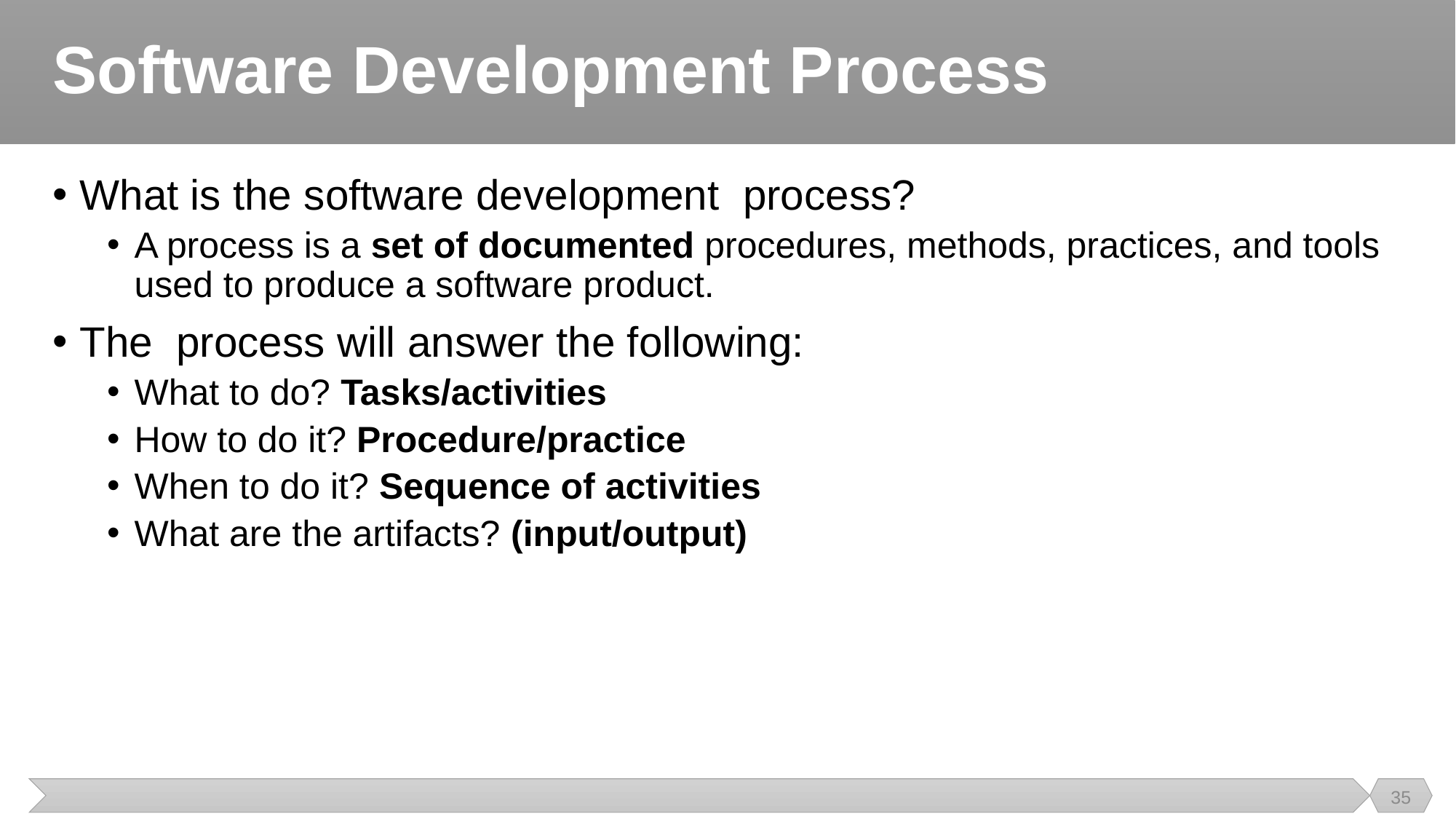

# Software Development Process
What is the software development  process?
A process is a set of documented procedures, methods, practices, and tools used to produce a software product.
The  process will answer the following:
What to do? Tasks/activities
How to do it? Procedure/practice
When to do it? Sequence of activities
What are the artifacts? (input/output)

35